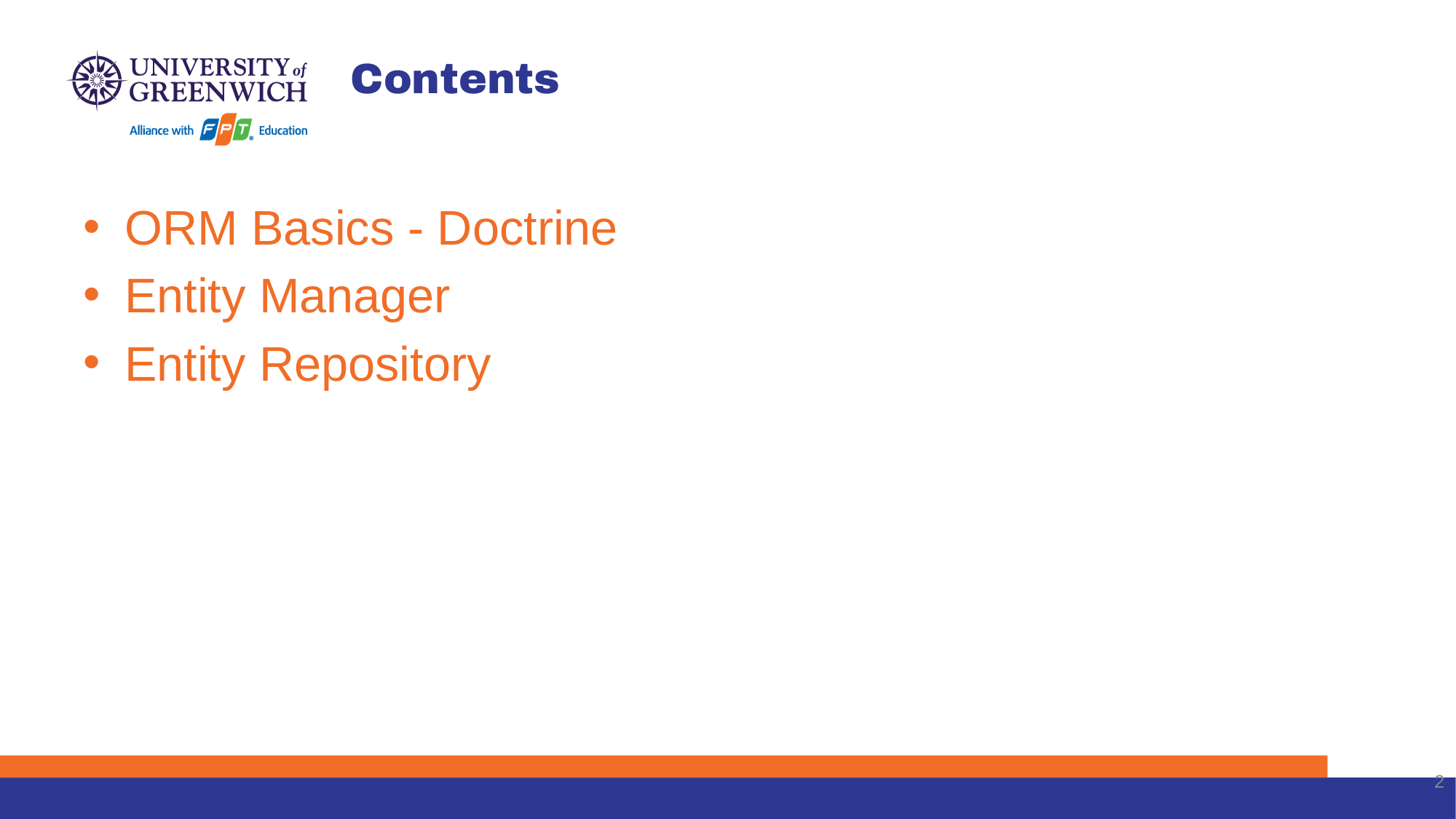

# Contents
ORM Basics - Doctrine
Entity Manager
Entity Repository
2